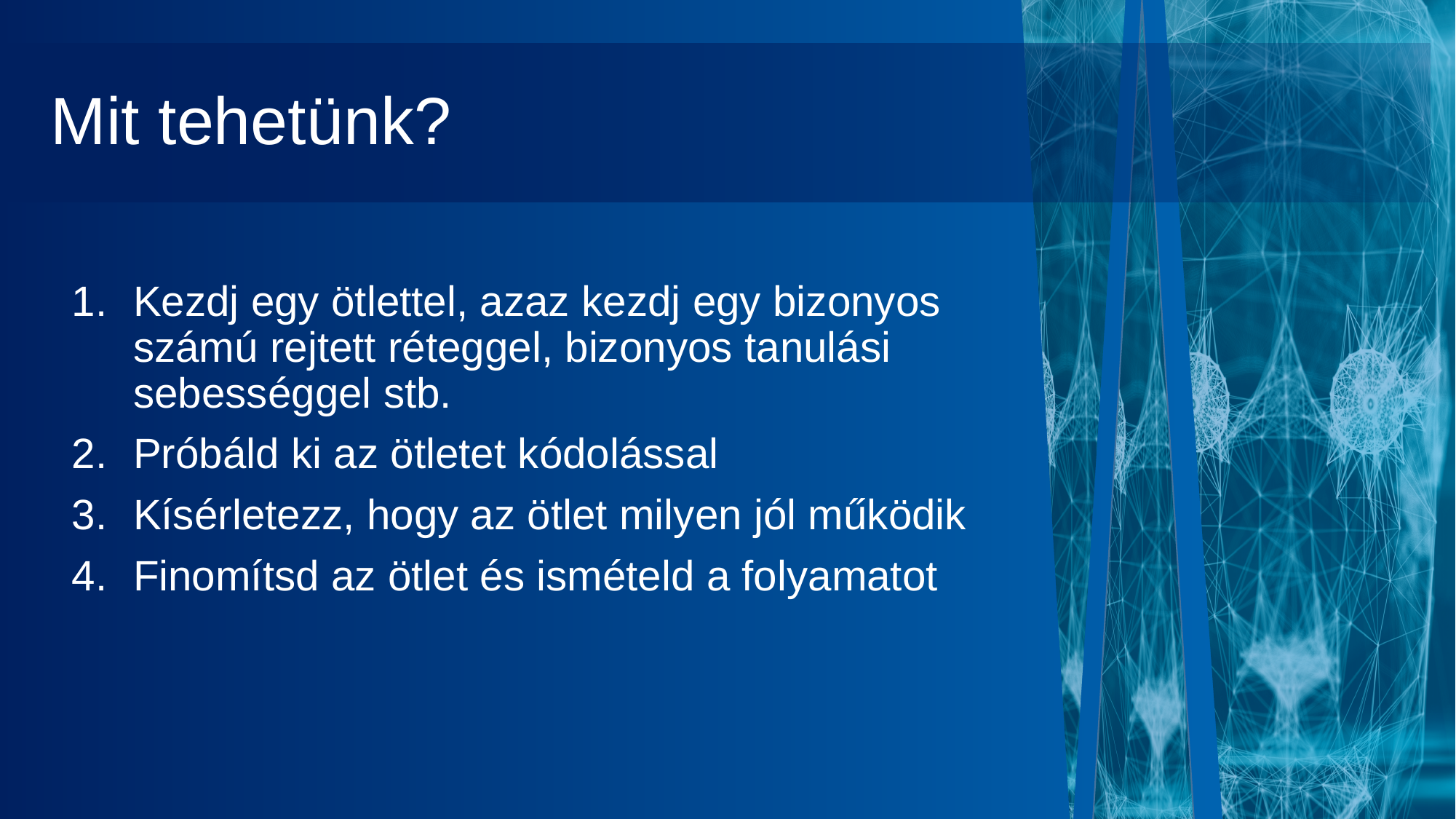

# Mit tehetünk?
Kezdj egy ötlettel, azaz kezdj egy bizonyos számú rejtett réteggel, bizonyos tanulási sebességgel stb.
Próbáld ki az ötletet kódolással
Kísérletezz, hogy az ötlet milyen jól működik
Finomítsd az ötlet és ismételd a folyamatot